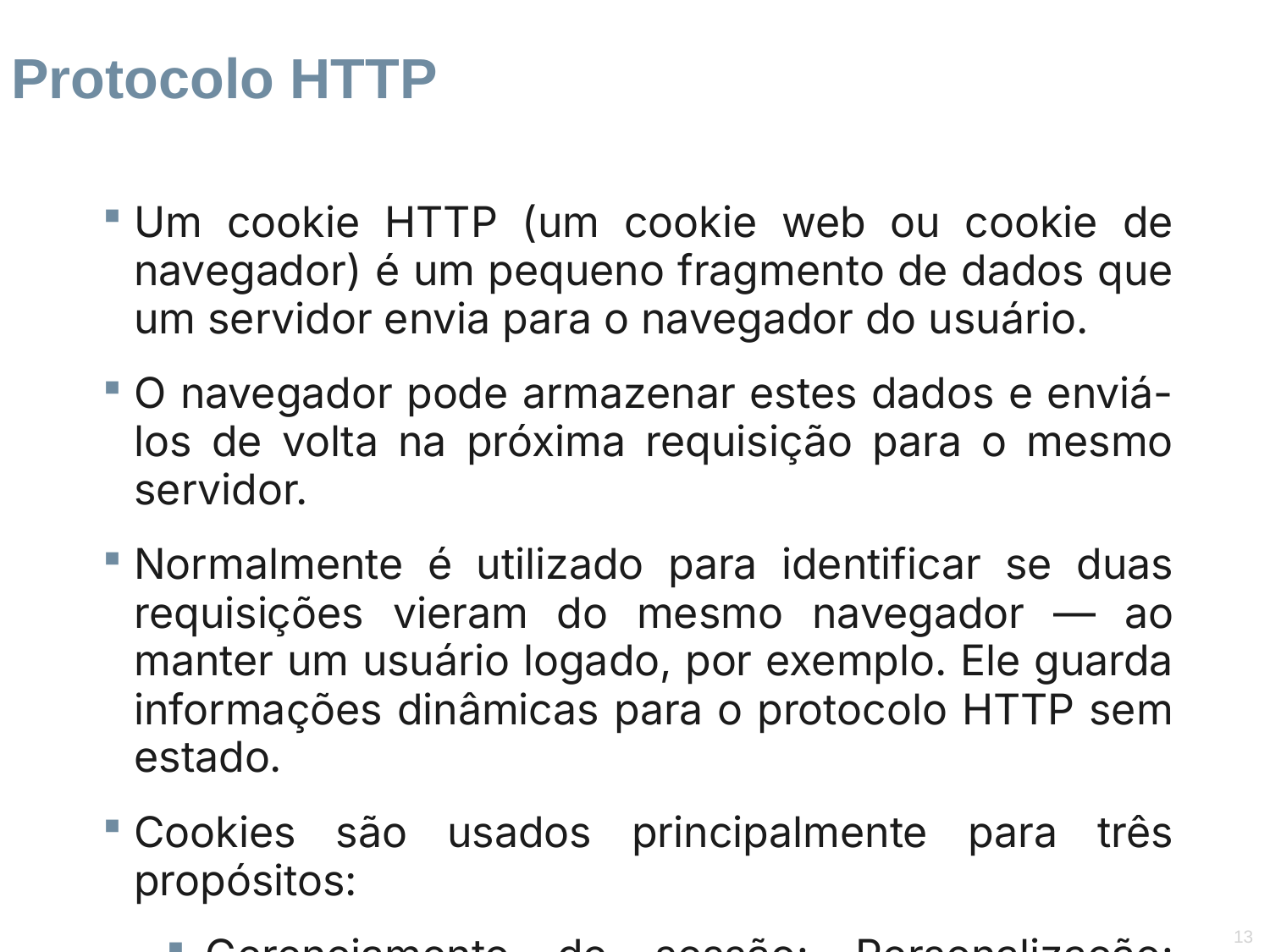

Protocolo HTTP
Um cookie HTTP (um cookie web ou cookie de navegador) é um pequeno fragmento de dados que um servidor envia para o navegador do usuário.
O navegador pode armazenar estes dados e enviá-los de volta na próxima requisição para o mesmo servidor.
Normalmente é utilizado para identificar se duas requisições vieram do mesmo navegador — ao manter um usuário logado, por exemplo. Ele guarda informações dinâmicas para o protocolo HTTP sem estado.
Cookies são usados principalmente para três propósitos:
Gerenciamento de sessão; Personalização; Registro e análise do comportamento de um usuário.